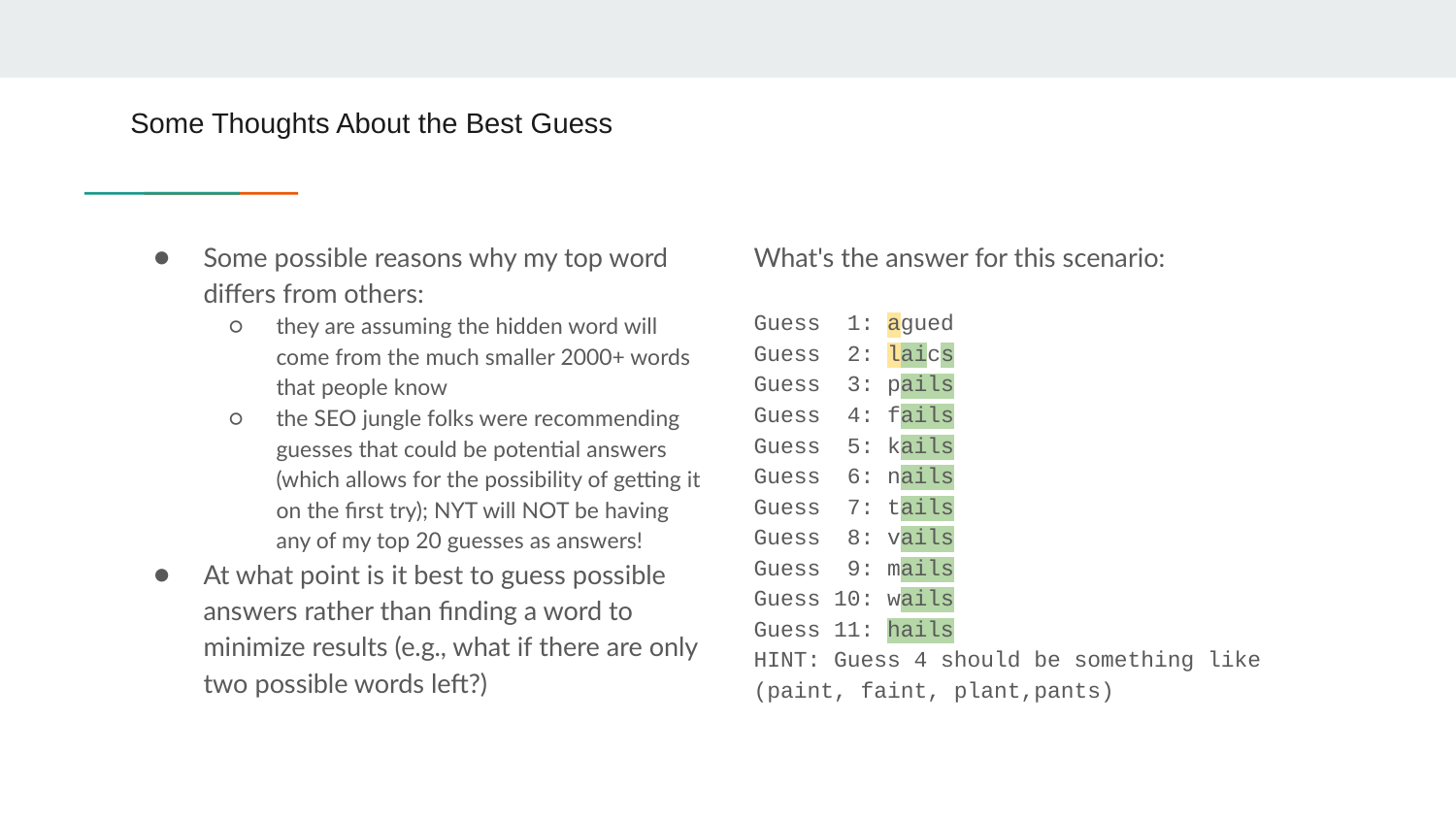

# Some Thoughts About the Best Guess
Some possible reasons why my top word differs from others:
they are assuming the hidden word will come from the much smaller 2000+ words that people know
the SEO jungle folks were recommending guesses that could be potential answers (which allows for the possibility of getting it on the first try); NYT will NOT be having any of my top 20 guesses as answers!
At what point is it best to guess possible answers rather than finding a word to minimize results (e.g., what if there are only two possible words left?)
What's the answer for this scenario:
Guess  1: agued
Guess  2: laics
Guess  3: pails
Guess  4: fails
Guess  5: kails
Guess  6: nails
Guess  7: tails
Guess  8: vails
Guess  9: mails
Guess 10: wails
Guess 11: hails
HINT: Guess 4 should be something like (paint, faint, plant,pants)